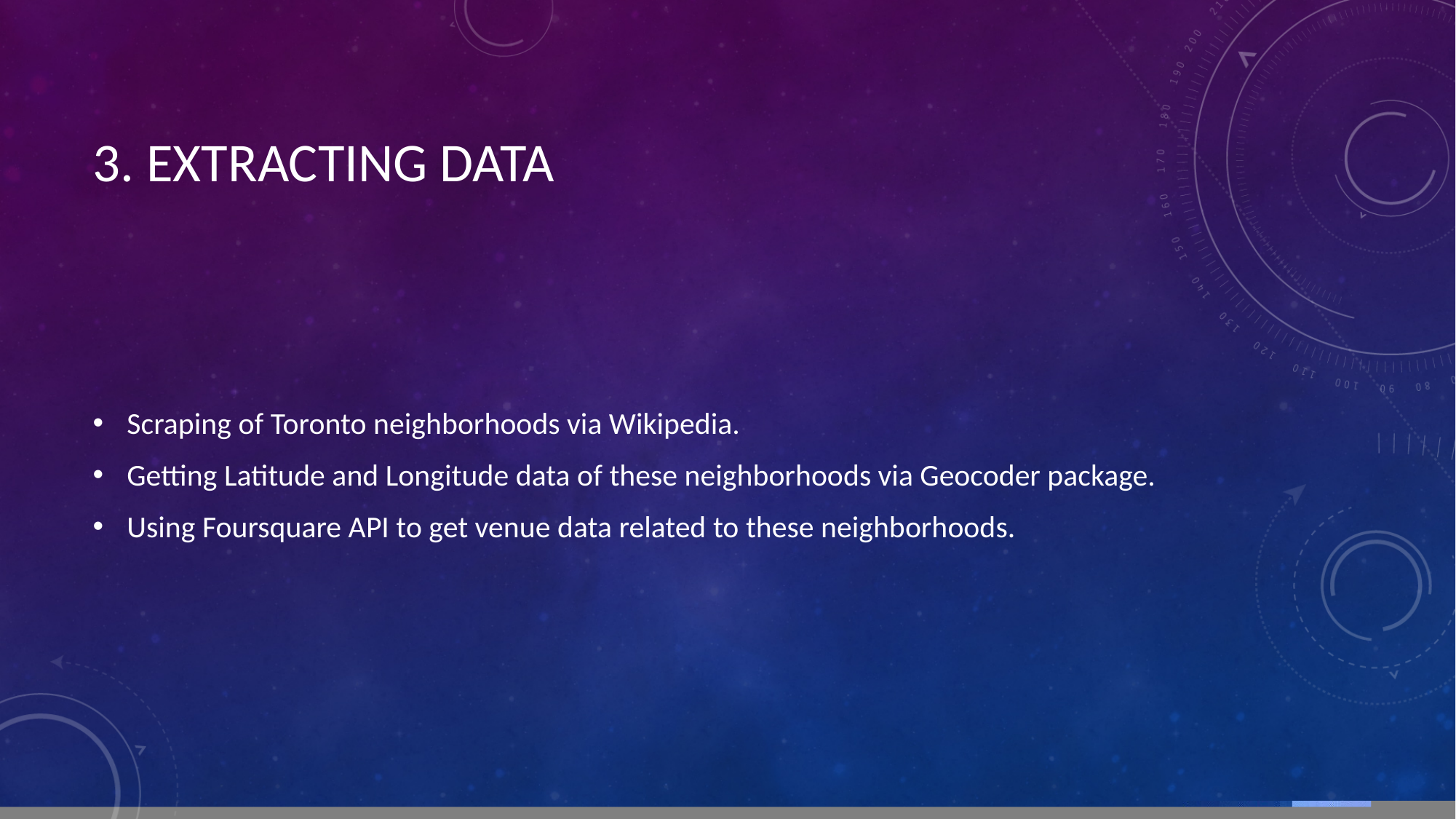

# 3. Extracting data
Scraping of Toronto neighborhoods via Wikipedia.
Getting Latitude and Longitude data of these neighborhoods via Geocoder package.
Using Foursquare API to get venue data related to these neighborhoods.